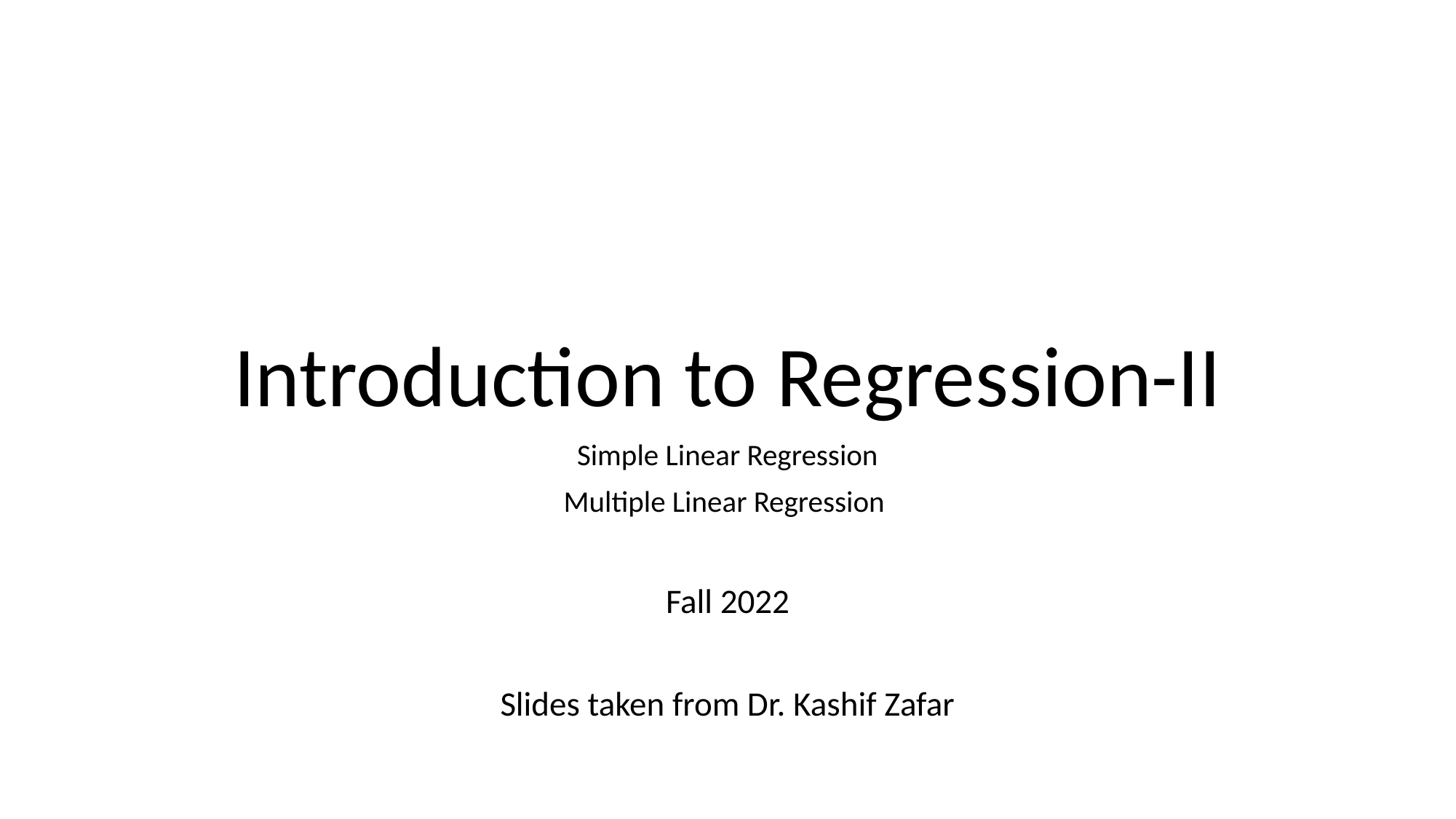

Introduction to Regression-II
Simple Linear Regression
Multiple Linear Regression

Fall 2022

Slides taken from Dr. Kashif Zafar